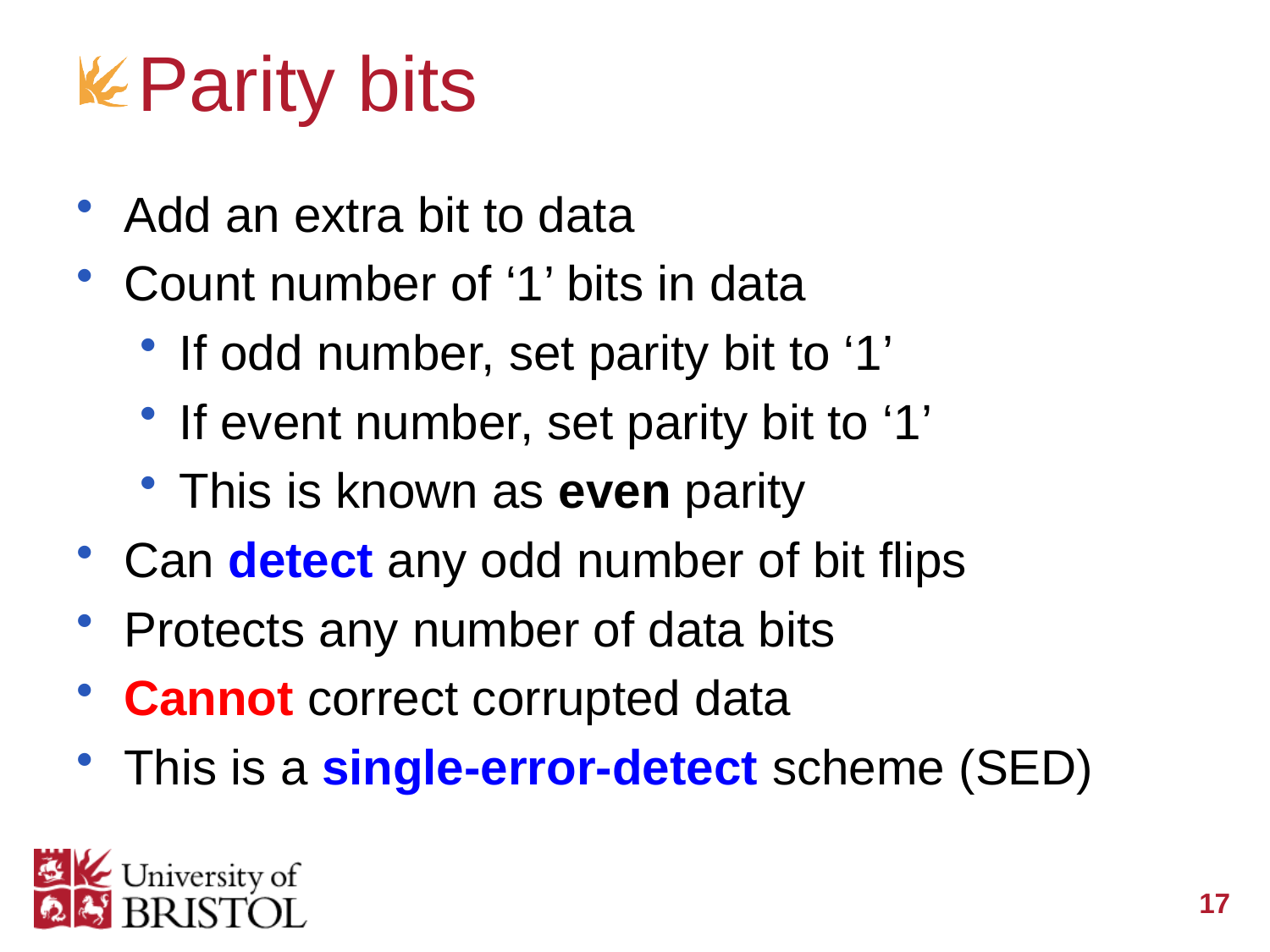

# Parity bits
Add an extra bit to data
Count number of ‘1’ bits in data
If odd number, set parity bit to ‘1’
If event number, set parity bit to ‘1’
This is known as even parity
Can detect any odd number of bit flips
Protects any number of data bits
Cannot correct corrupted data
This is a single-error-detect scheme (SED)
17